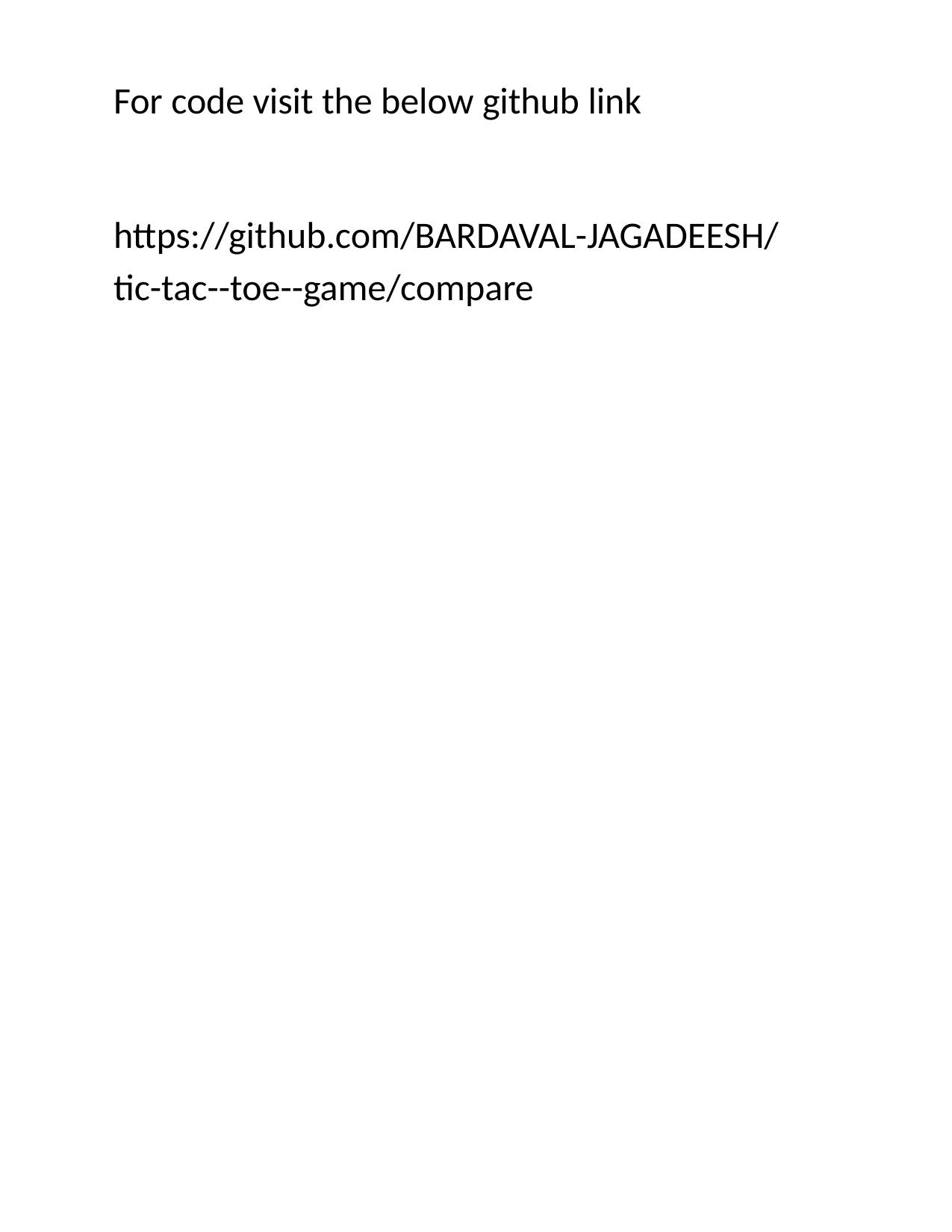

For code visit the below github link

https://github.com/BARDAVAL-JAGADEESH/tic-tac--toe--game/compare